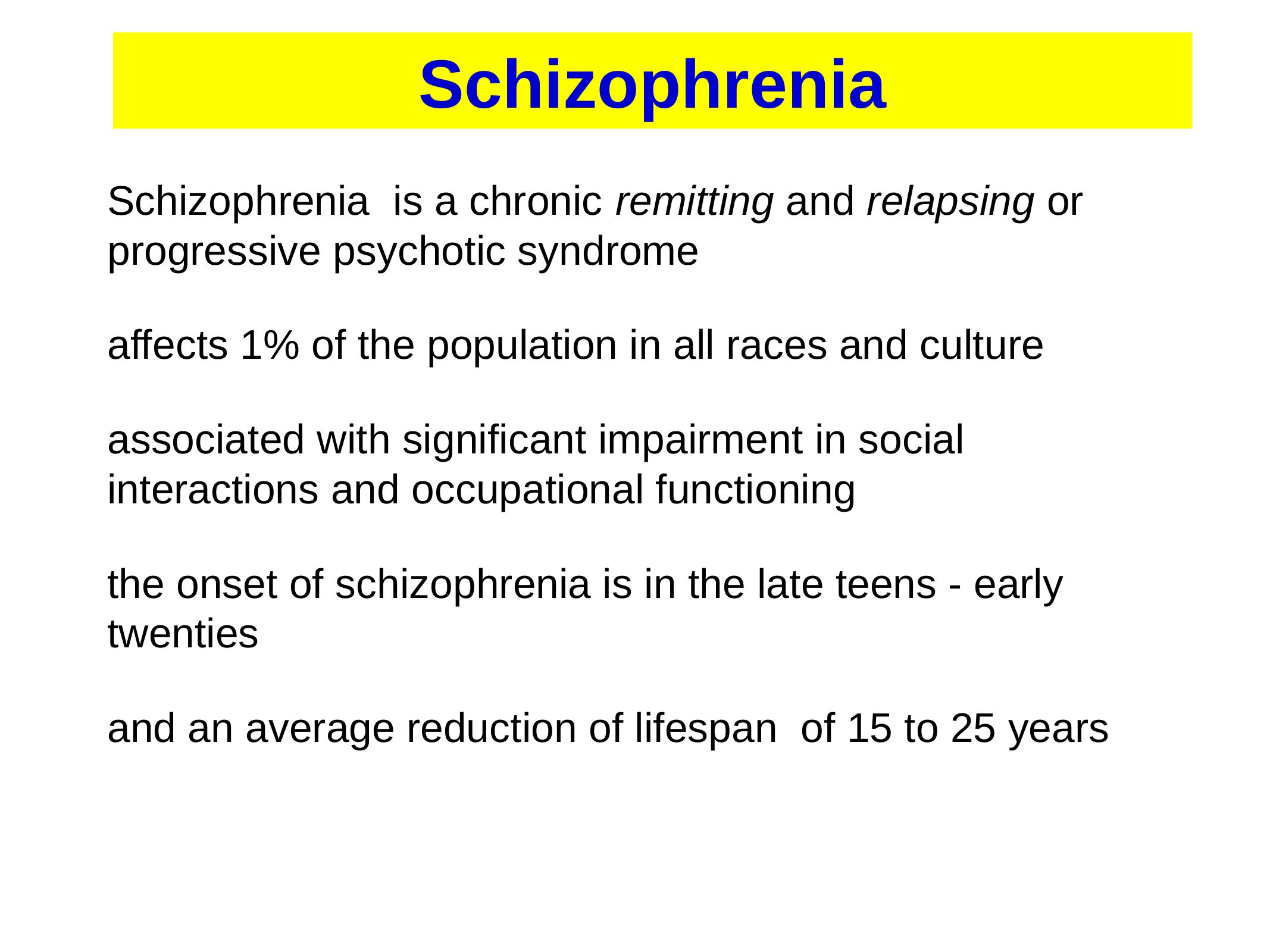

Schizophrenia
Schizophrenia  is a chronic remitting and relapsing or progressive psychotic syndrome
affects 1% of the population in all races and culture
associated with significant impairment in social  interactions and occupational functioning
the onset of schizophrenia is in the late teens - early twenties
and an average reduction of lifespan  of 15 to 25 years